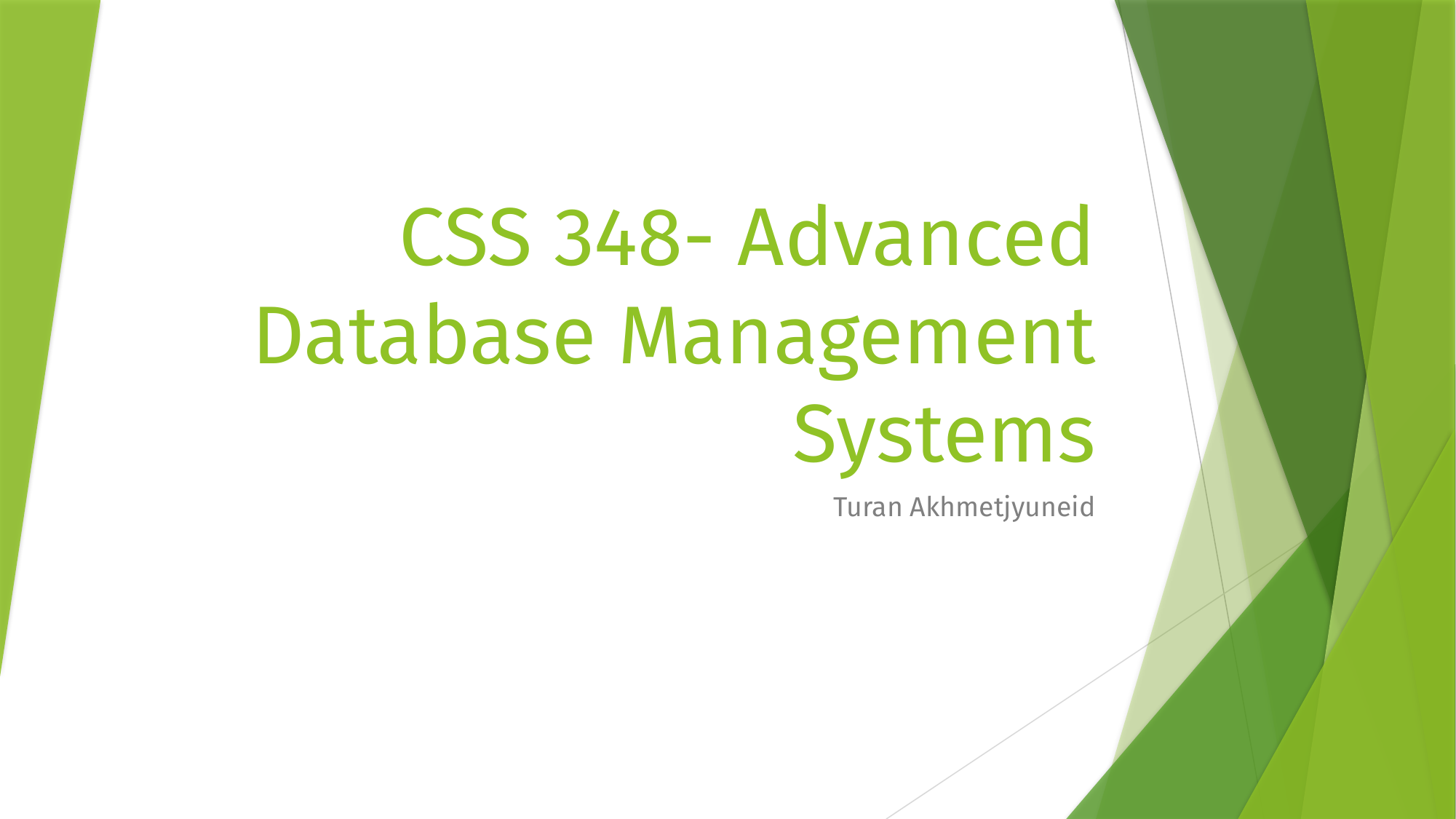

# CSS 348- Advanced Database Management Systems
Turan Akhmetjyuneid